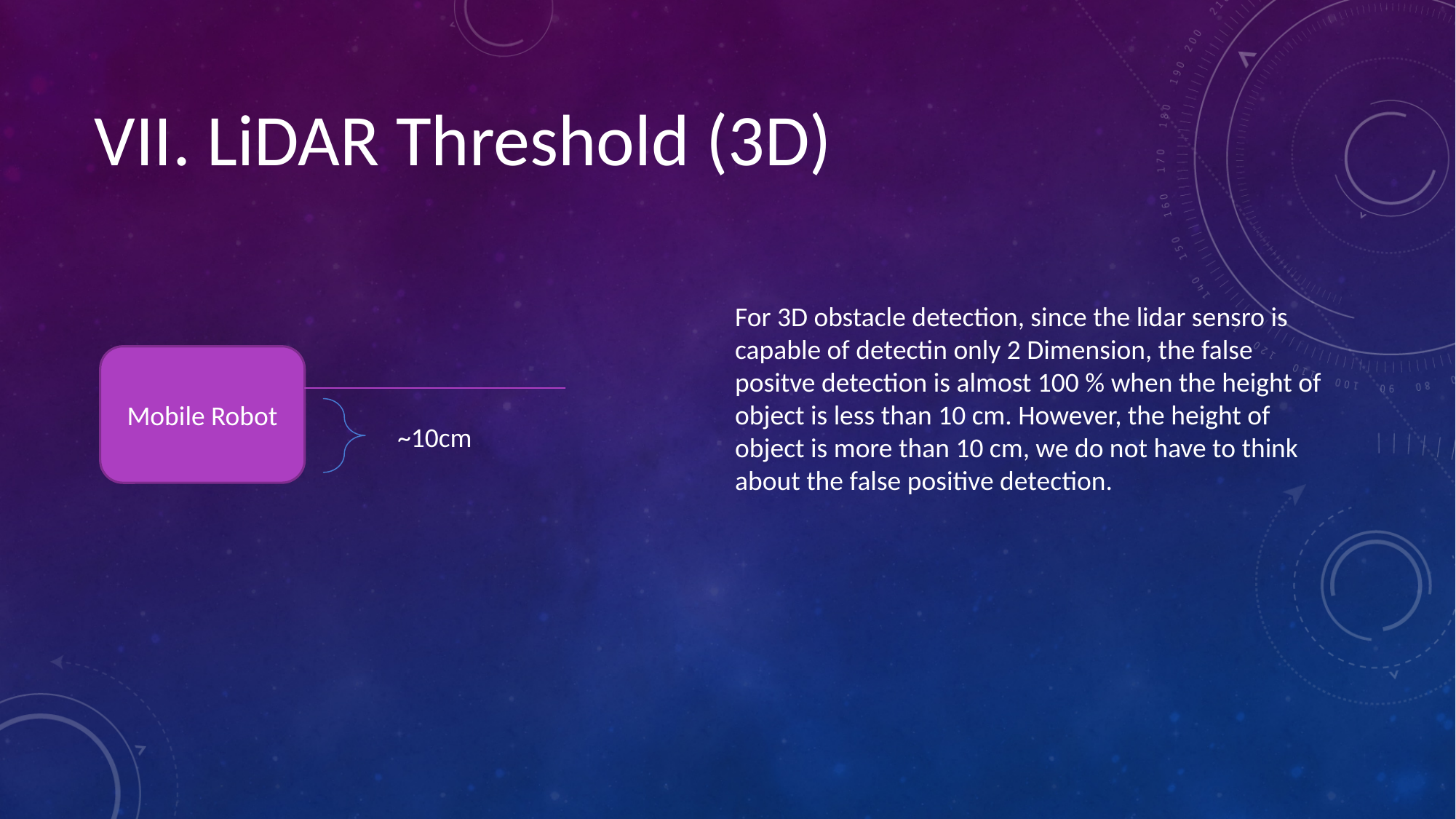

#
VII. LiDAR Threshold (3D)
For 3D obstacle detection, since the lidar sensro is capable of detectin only 2 Dimension, the false positve detection is almost 100 % when the height of object is less than 10 cm. However, the height of object is more than 10 cm, we do not have to think about the false positive detection.
Mobile Robot

~10cm